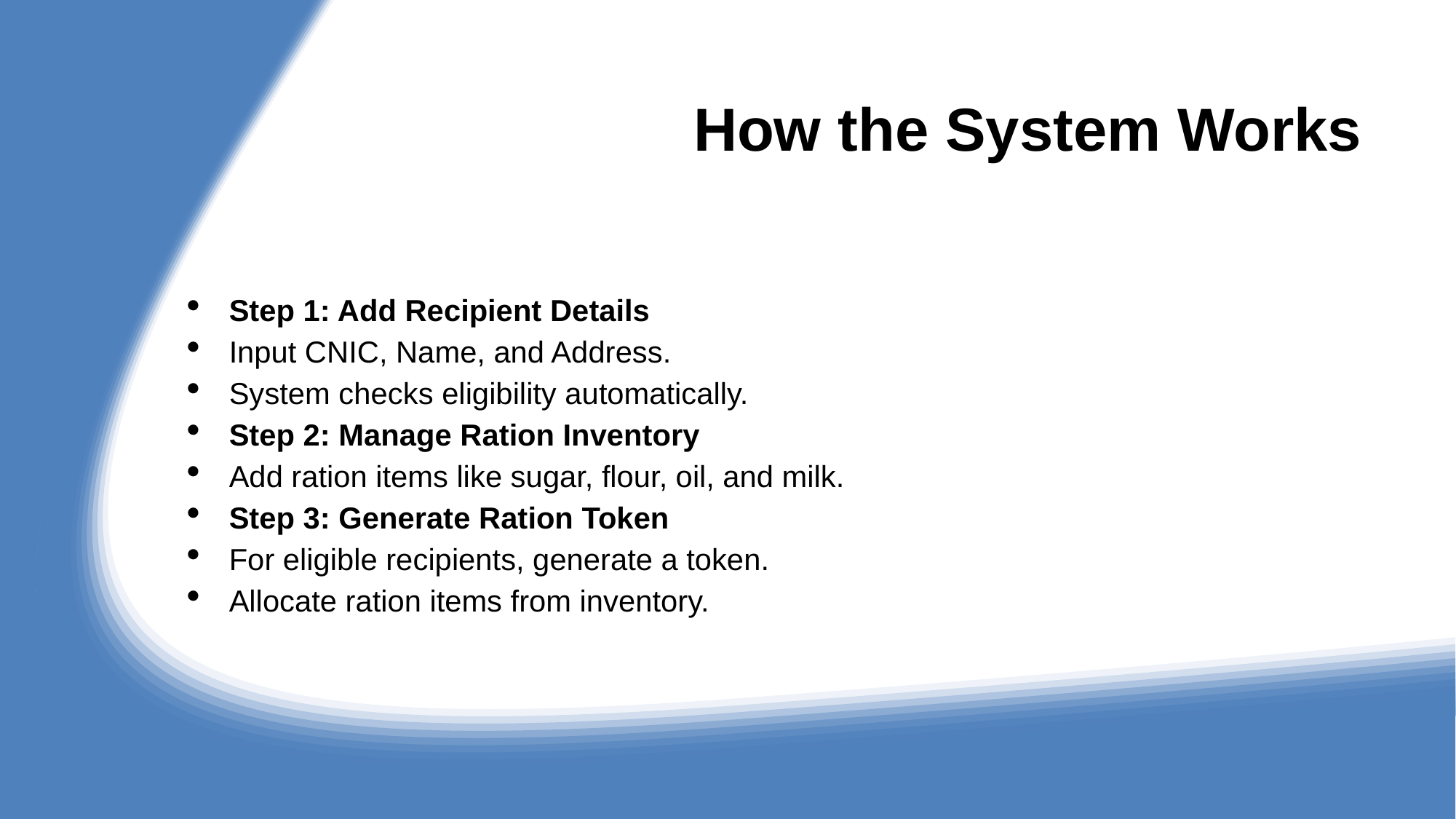

# How the System Works
Step 1: Add Recipient Details
Input CNIC, Name, and Address.
System checks eligibility automatically.
Step 2: Manage Ration Inventory
Add ration items like sugar, flour, oil, and milk.
Step 3: Generate Ration Token
For eligible recipients, generate a token.
Allocate ration items from inventory.